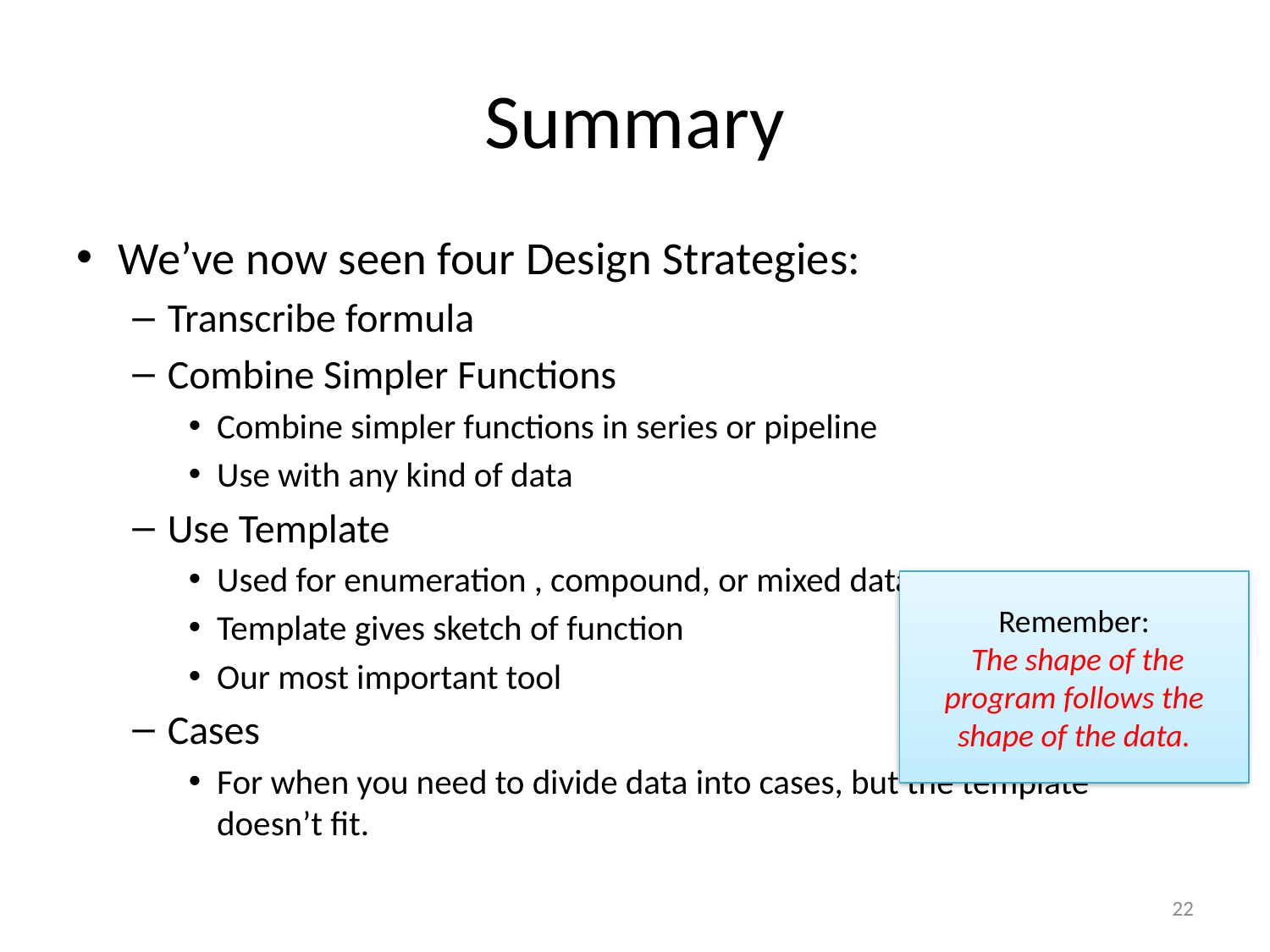

# Summary
We’ve now seen four Design Strategies:
Transcribe formula
Combine Simpler Functions
Combine simpler functions in series or pipeline
Use with any kind of data
Use Template
Used for enumeration , compound, or mixed data
Template gives sketch of function
Our most important tool
Cases
For when you need to divide data into cases, but the template doesn’t fit.

Remember:
 The shape of the program follows the shape of the data.
22